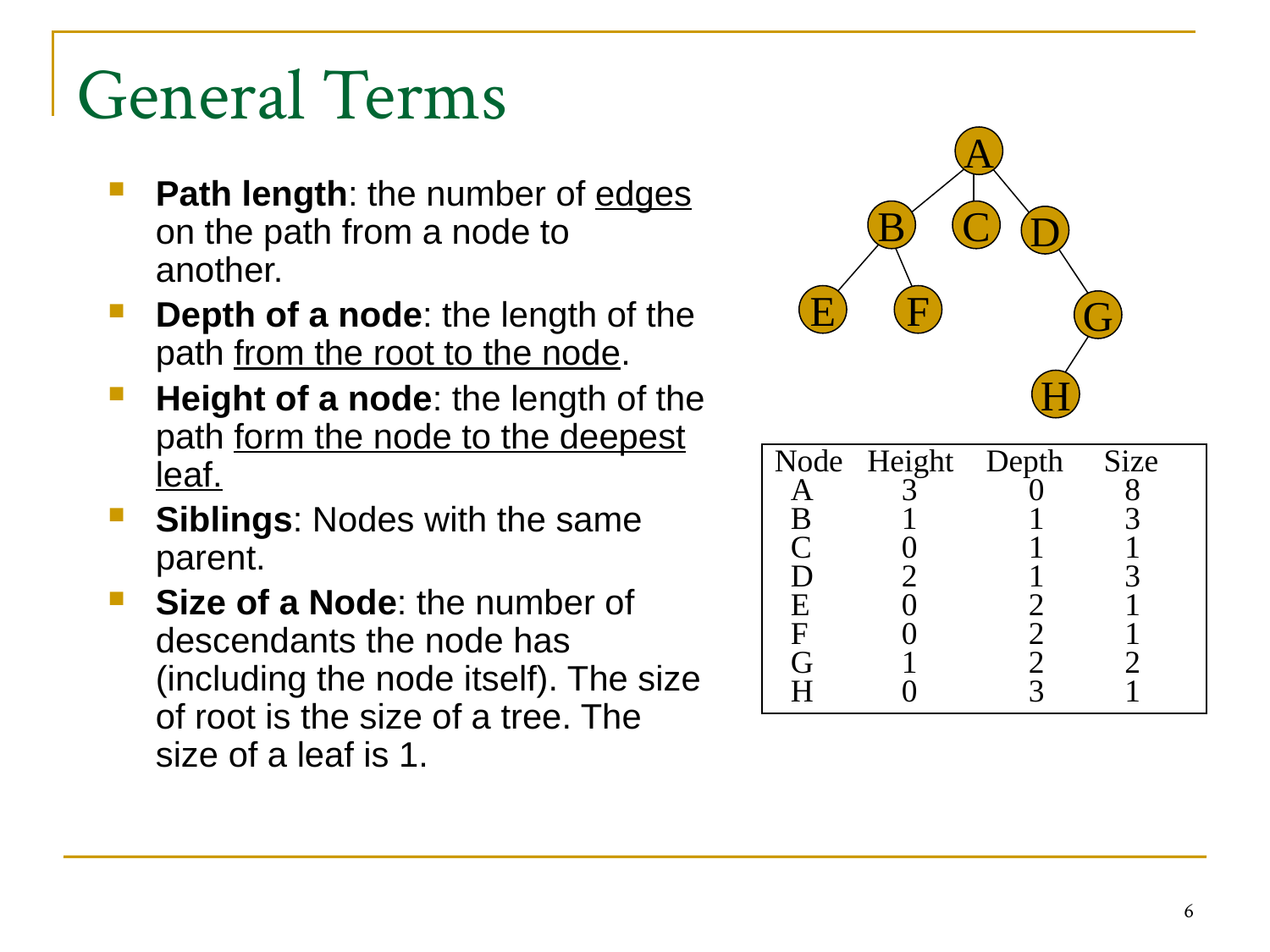

# General Terms
A

B
C
D

E
F
G

H
Path length: the number of edges on the path from a node to another.
Depth of a node: the length of the path from the root to the node.
Height of a node: the length of the path form the node to the deepest leaf.
Siblings: Nodes with the same parent.
Size of a Node: the number of descendants the node has (including the node itself). The size of root is the size of a tree. The size of a leaf is 1.
Node   Height    Depth     Size
  A	3	0          8
  B	1	1          3
  C	0	1          1
  D	2	1          3
  E	0	2          1
  F	0	2          1
  G	1	2          2
  H	0	3          1
6